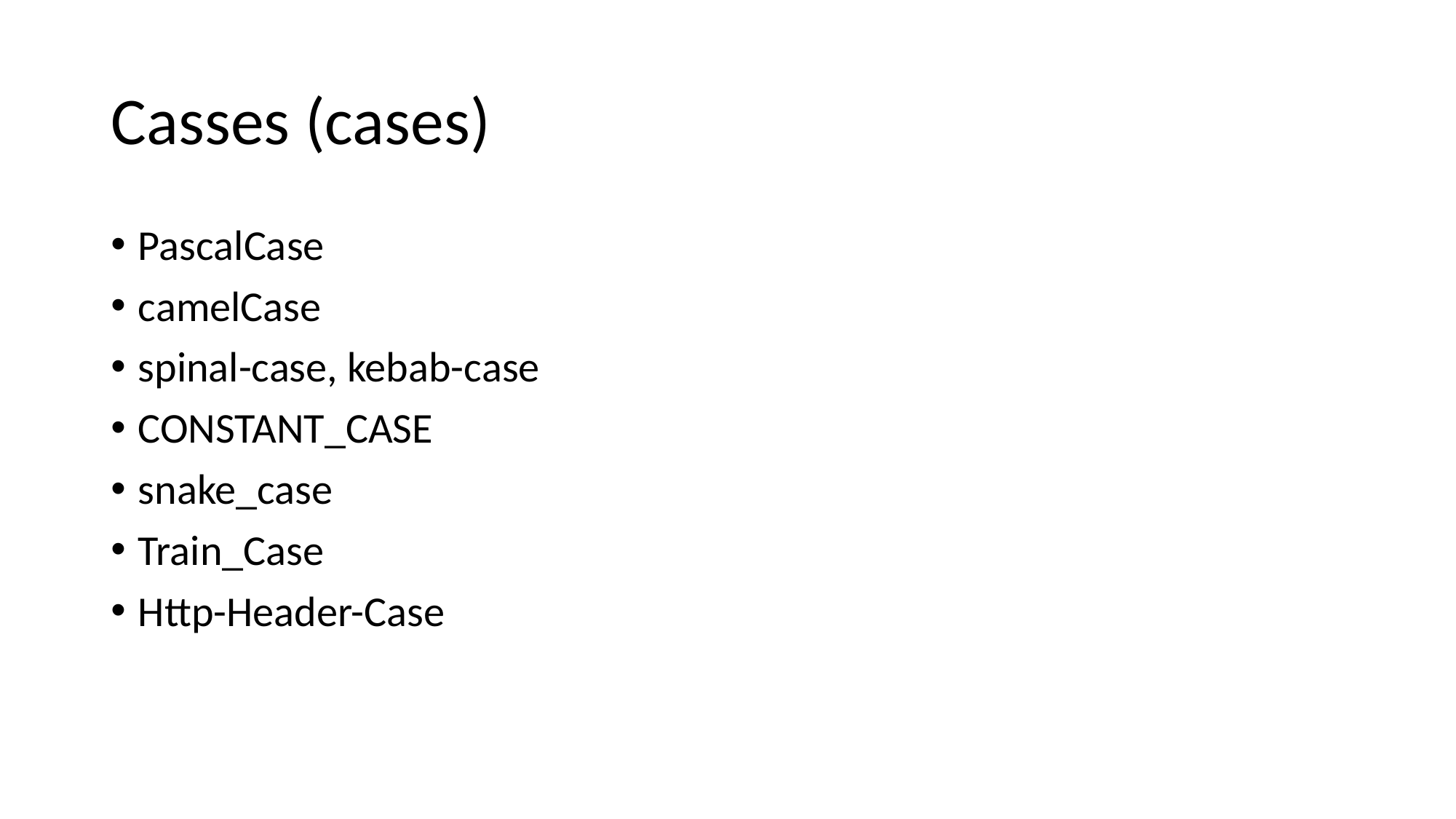

# Casses (cases)
PascalCase
camelCase
spinal-case, kebab-case
CONSTANT_CASE
snake_case
Train_Case
Http-Header-Case